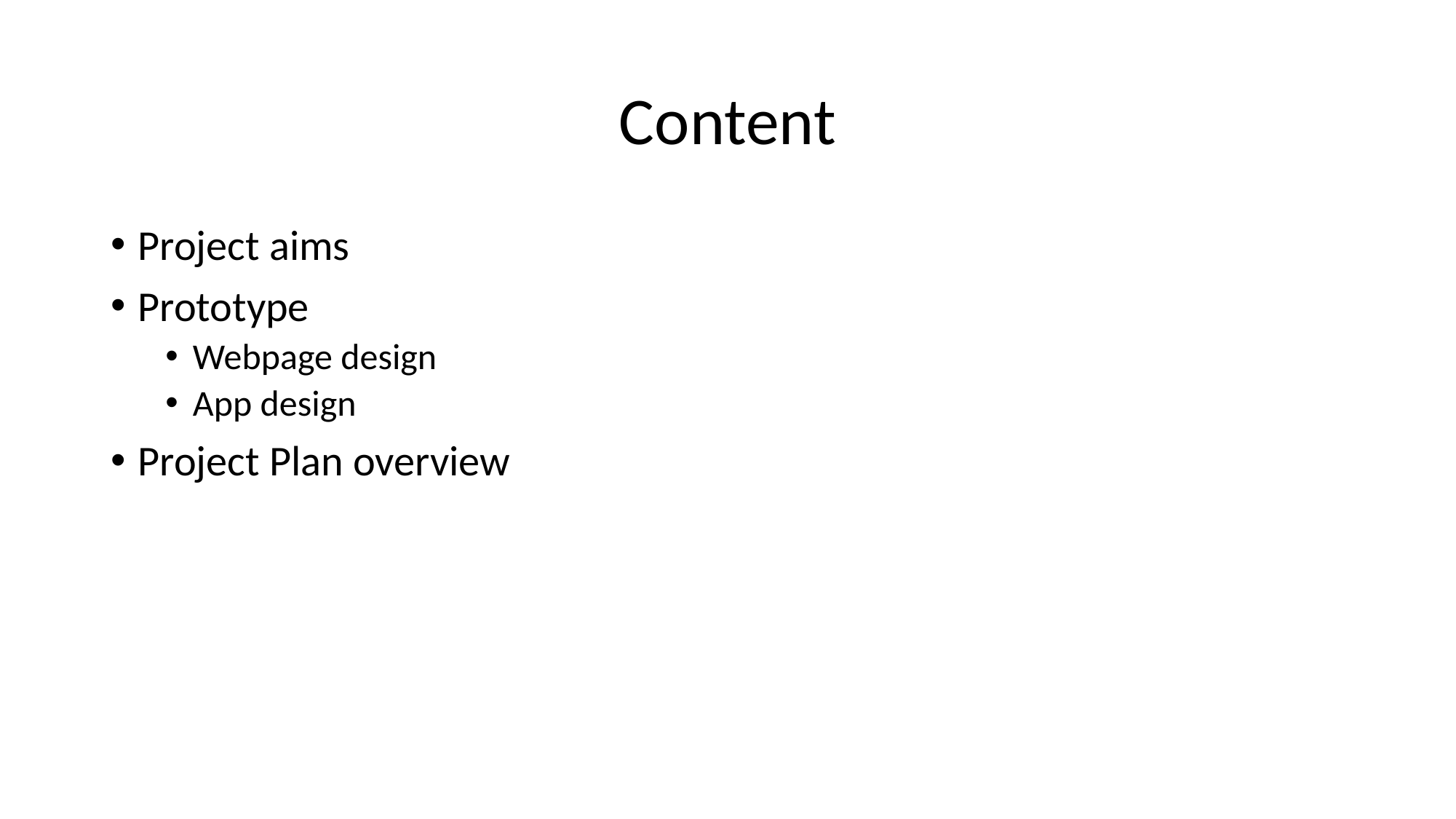

# Content
Project aims
Prototype
Webpage design
App design
Project Plan overview